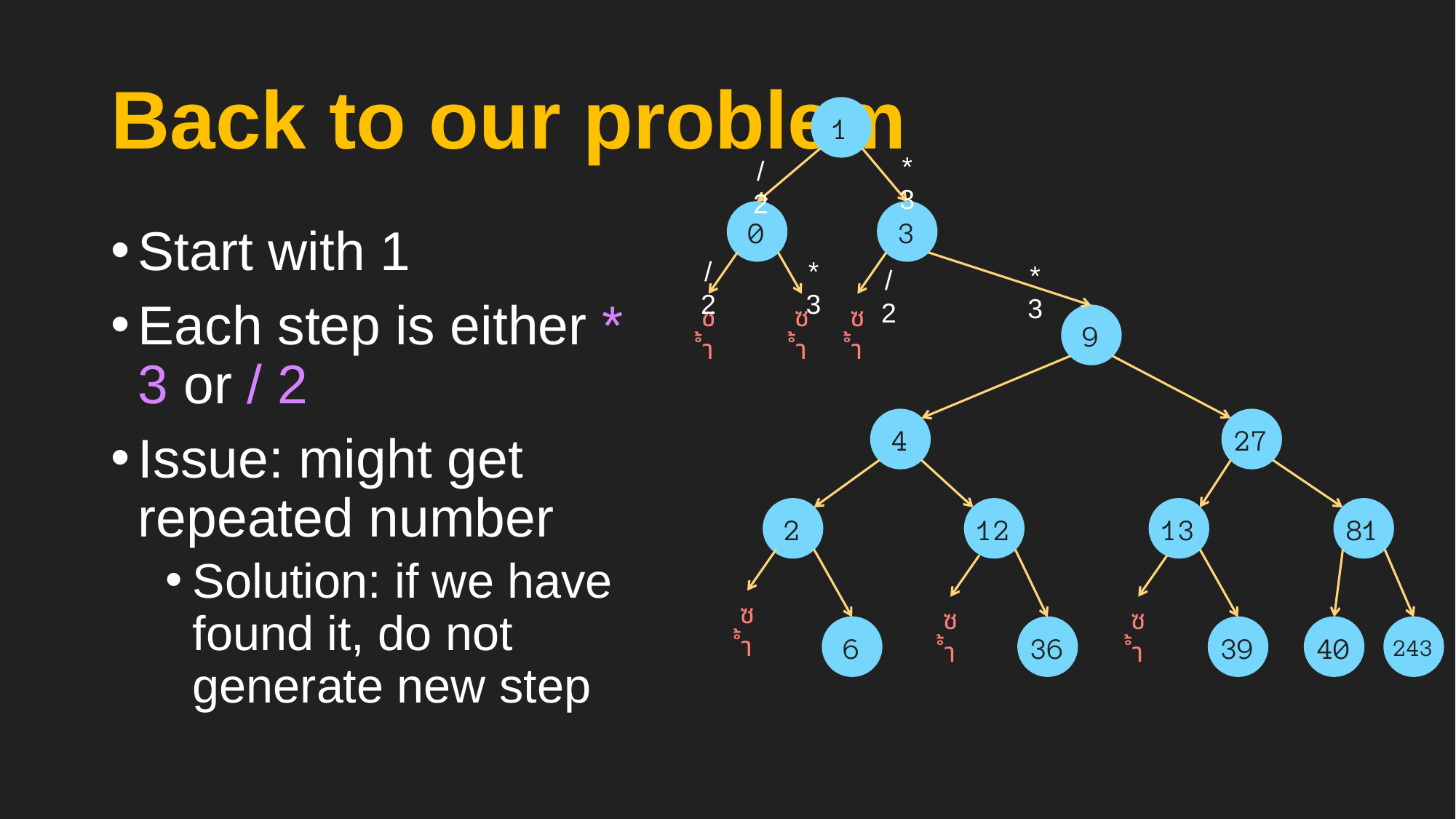

# Back to our problem
1
* 3
/ 2
0
3
Start with 1
Each step is either * 3 or / 2
Issue: might get repeated number
Solution: if we have found it, do not generate new step
/ 2
* 3
* 3
/ 2
ซ้ำ
ซ้ำ
ซ้ำ
9
4
27
2
12
13
81
ซ้ำ
ซ้ำ
ซ้ำ
6
36
39
40
243